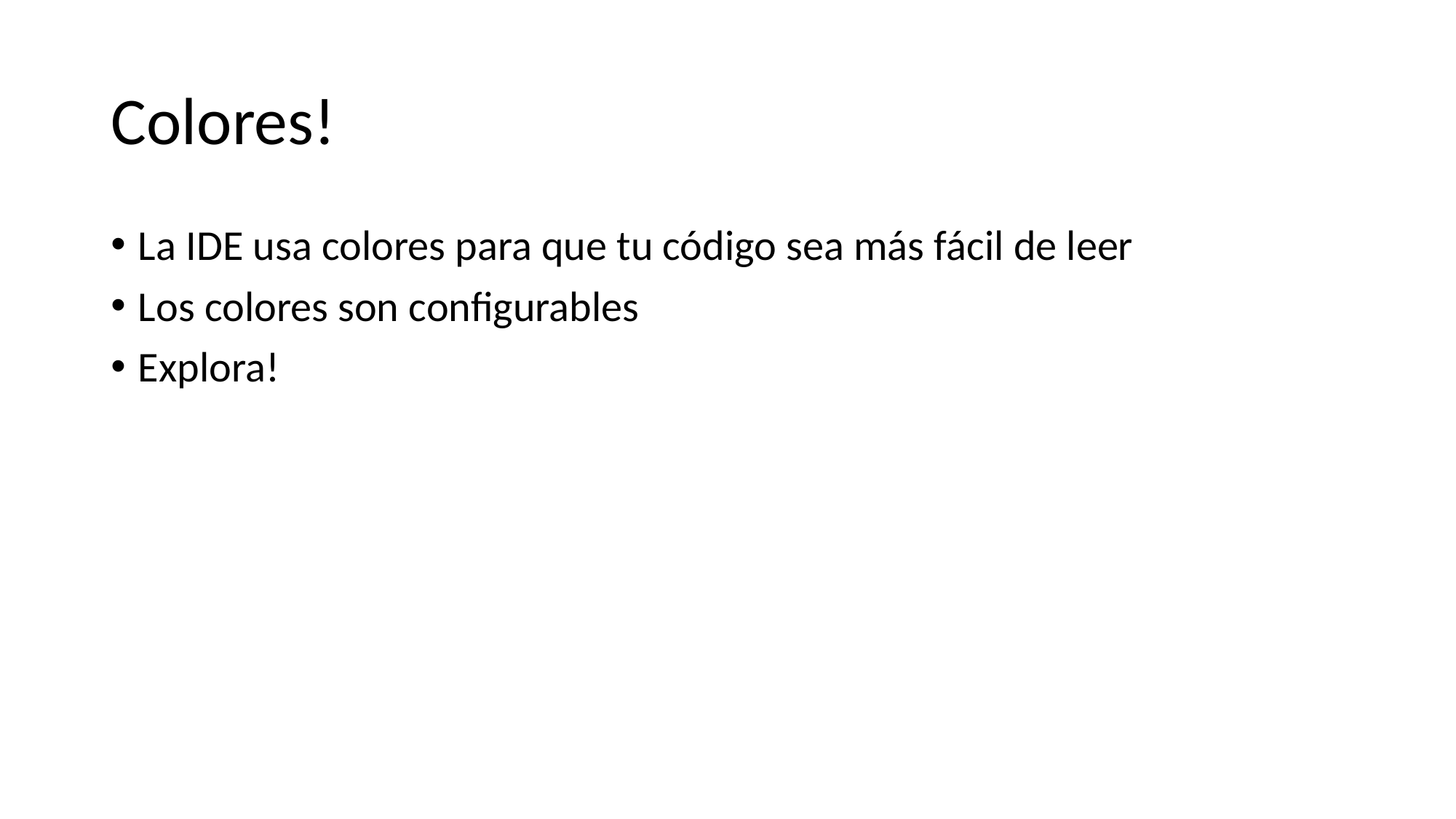

# Colores!
La IDE usa colores para que tu código sea más fácil de leer
Los colores son configurables
Explora!